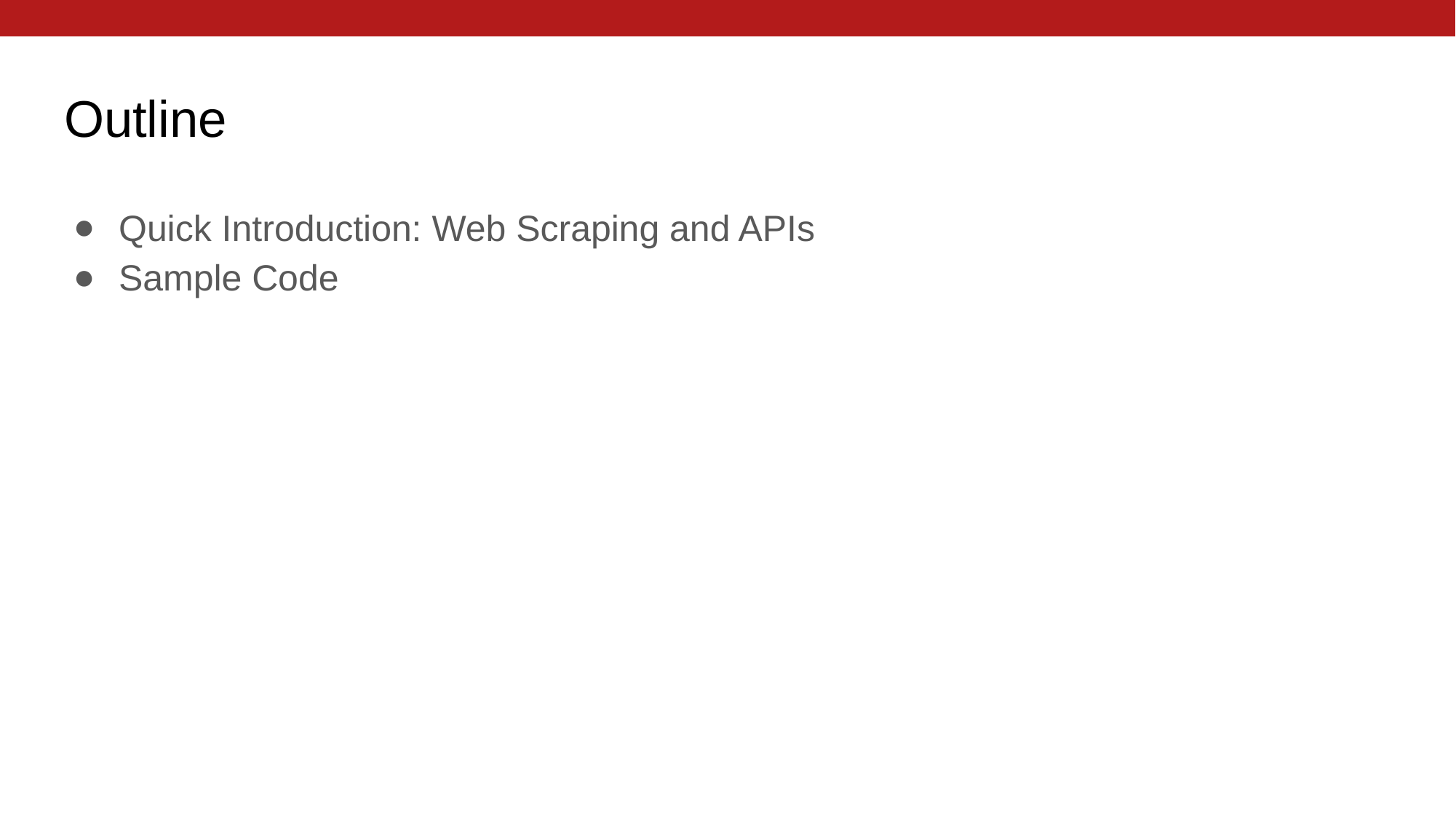

# Outline
Quick Introduction: Web Scraping and APIs
Sample Code